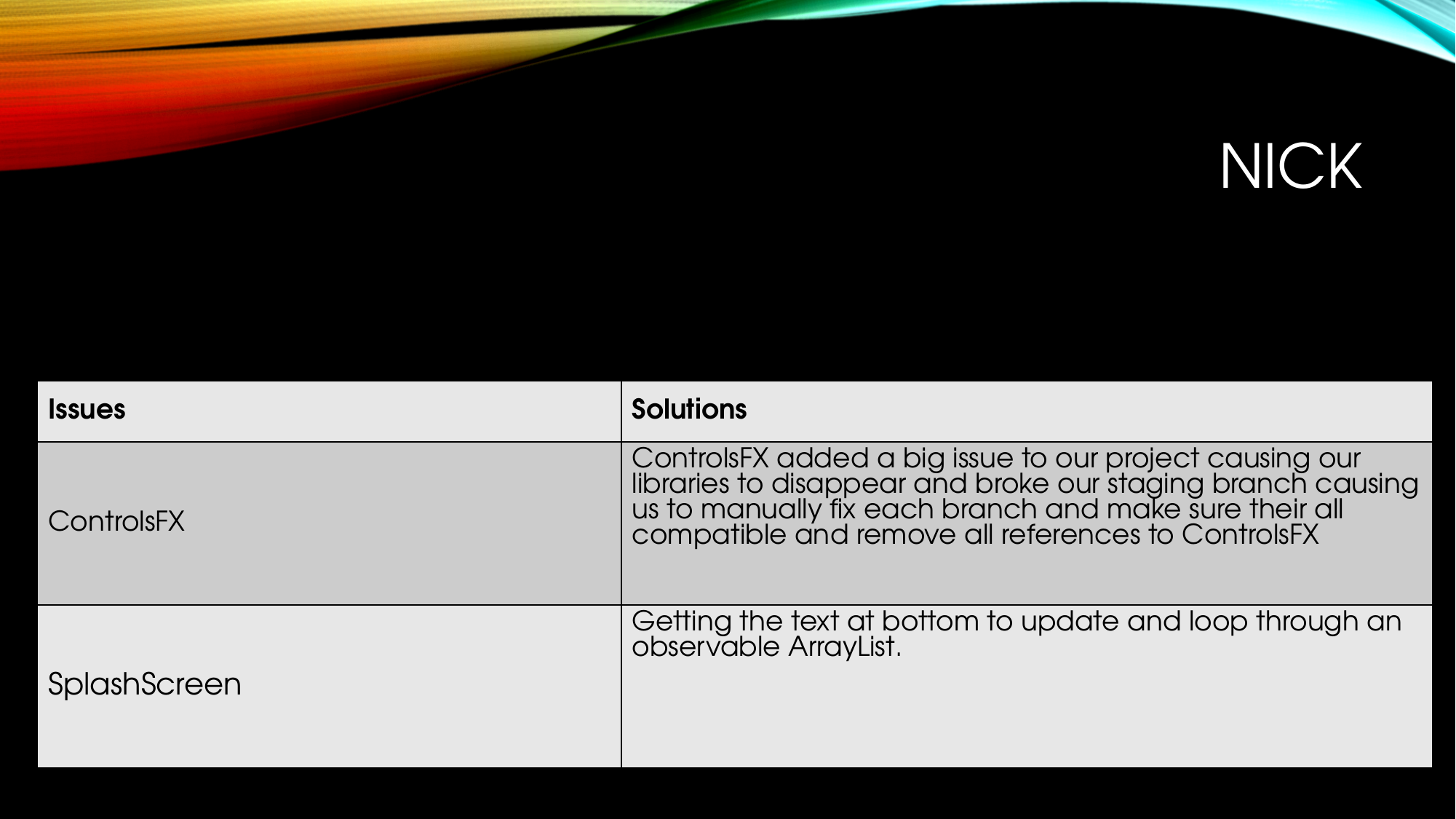

# Nick
| Issues | Solutions |
| --- | --- |
| ControlsFX | ControlsFX added a big issue to our project causing our libraries to disappear and broke our staging branch causing us to manually fix each branch and make sure their all compatible and remove all references to ControlsFX |
| SplashScreen | Getting the text at bottom to update and loop through an observable ArrayList. |